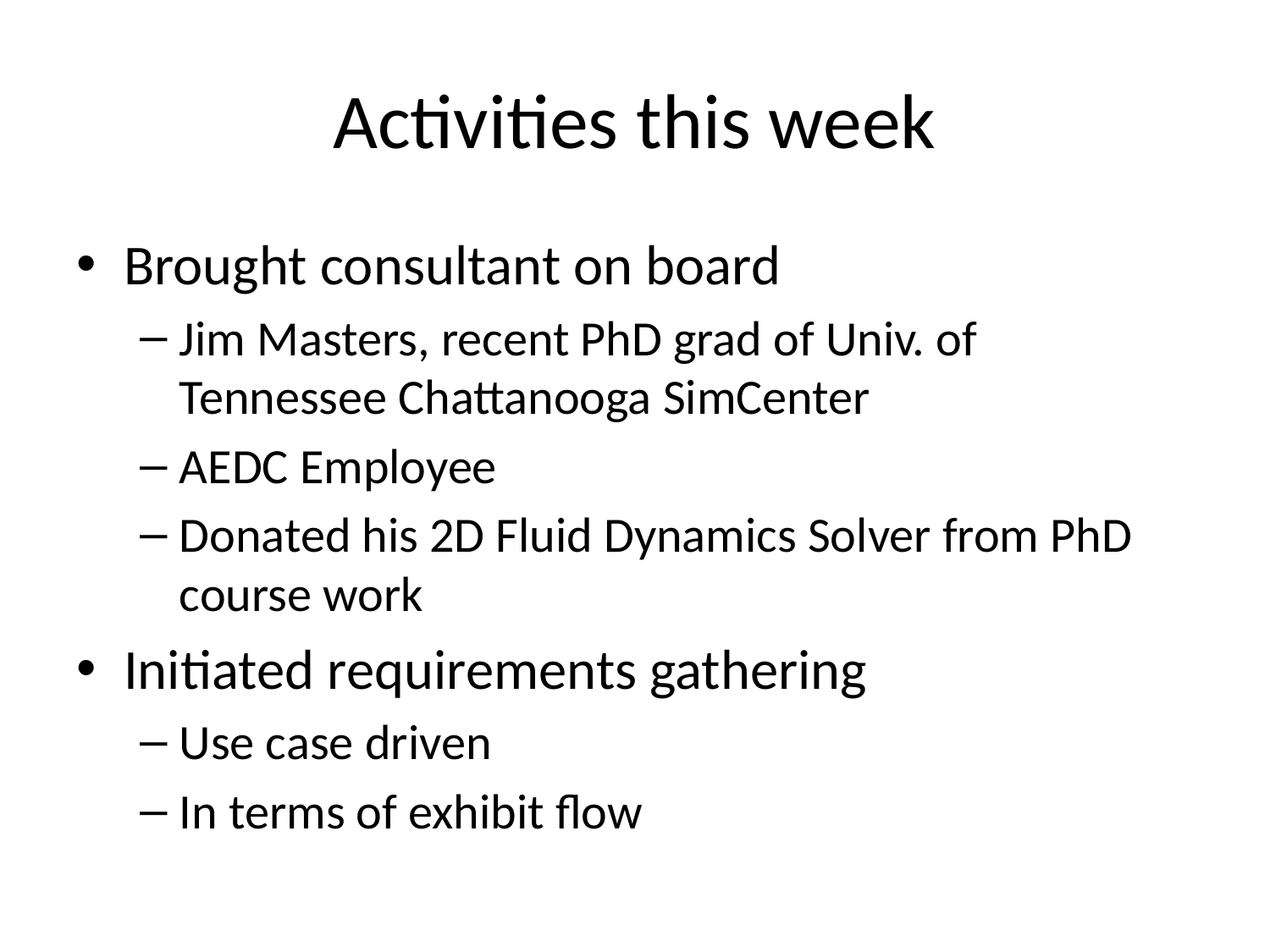

# Activities this week
Brought consultant on board
Jim Masters, recent PhD grad of Univ. of Tennessee Chattanooga SimCenter
AEDC Employee
Donated his 2D Fluid Dynamics Solver from PhD course work
Initiated requirements gathering
Use case driven
In terms of exhibit flow